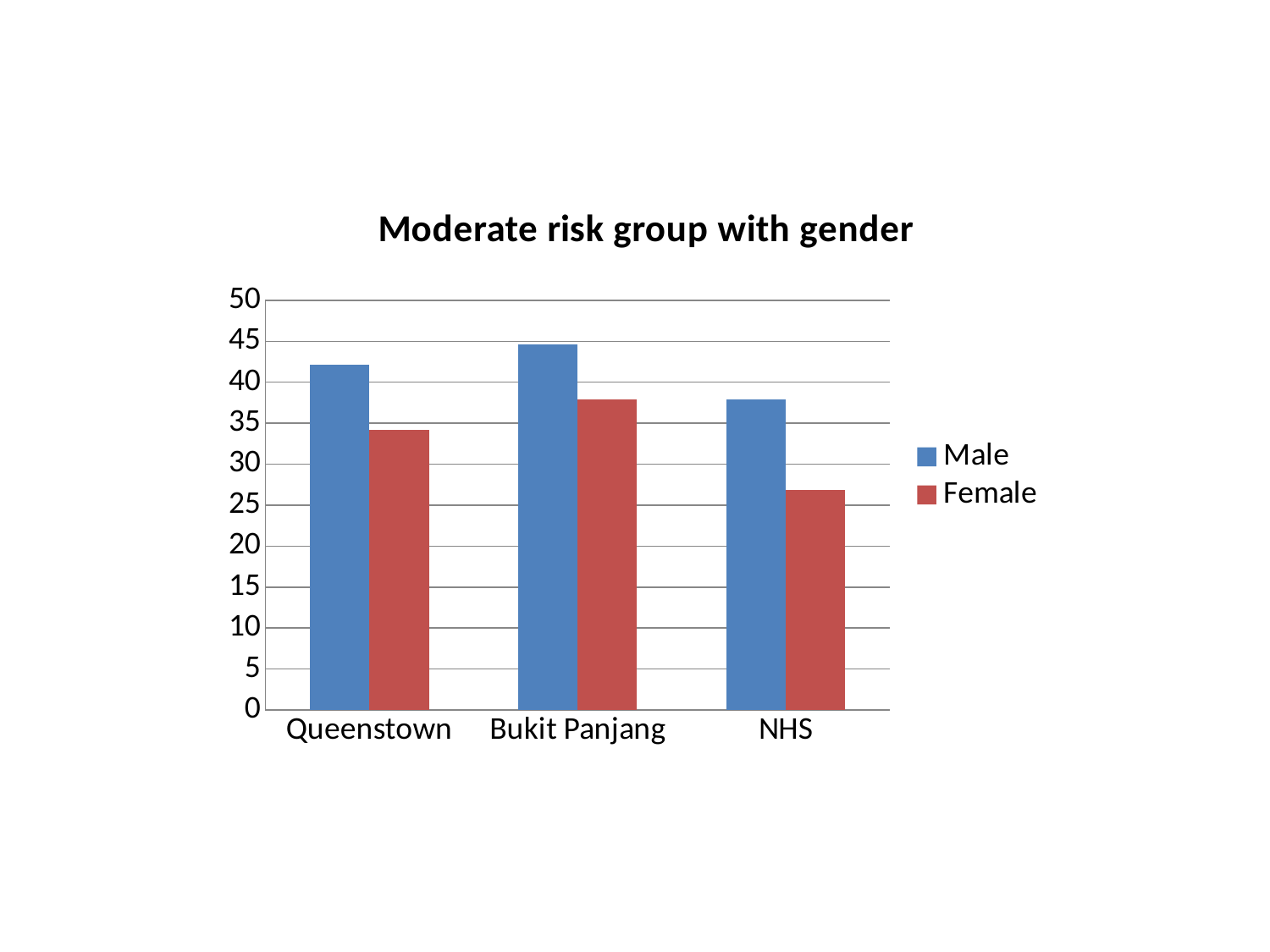

### Chart: Moderate risk group with gender

| Category | Male | Female |
|---|---|---|
| Queenstown | 42.15 | 34.17 |
| Bukit Panjang | 44.63 | 37.91 |
| NHS | 37.9 | 26.8 |